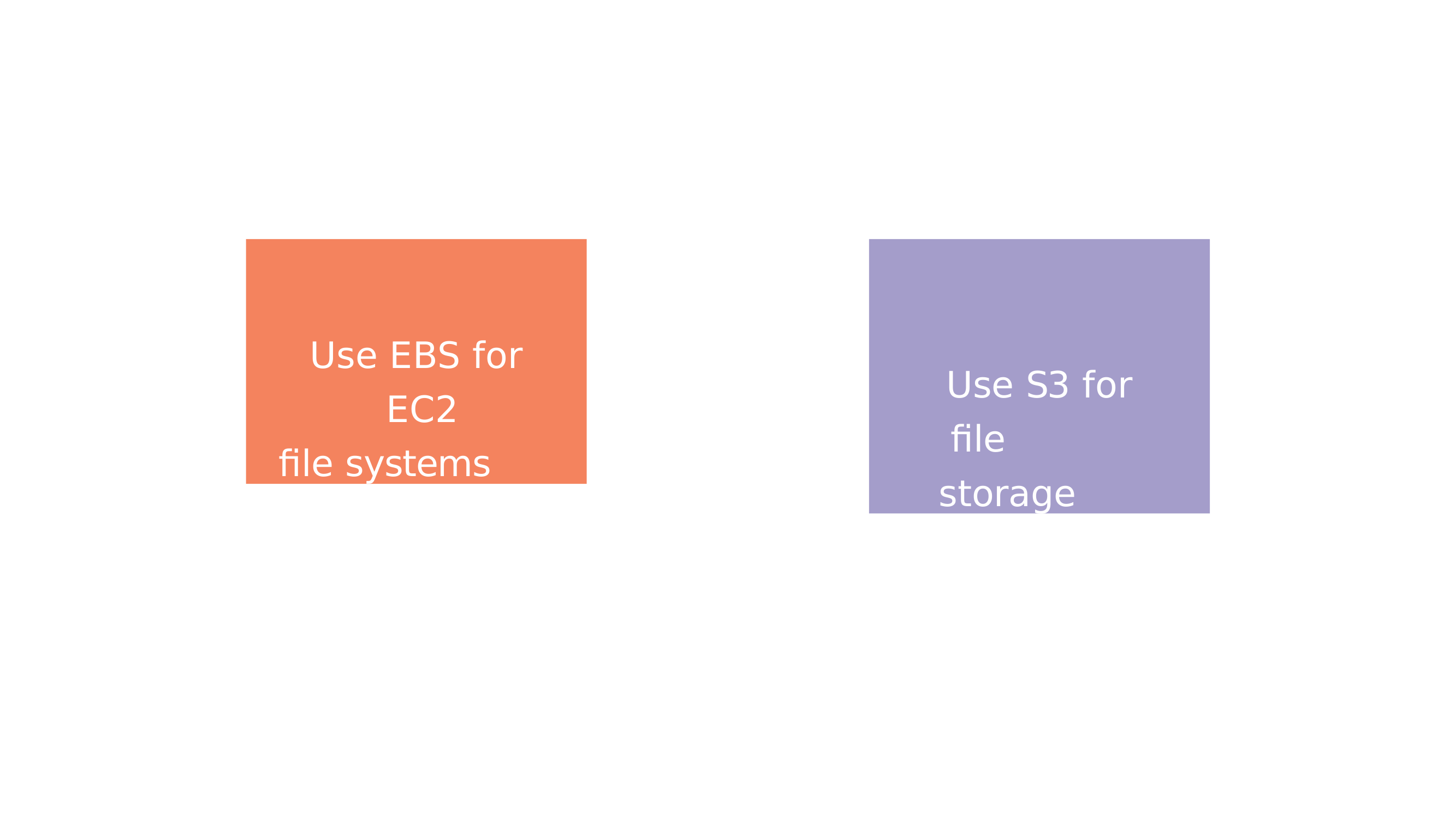

Use EBS for  EC2
file systems

Use S3 for  file storage
14